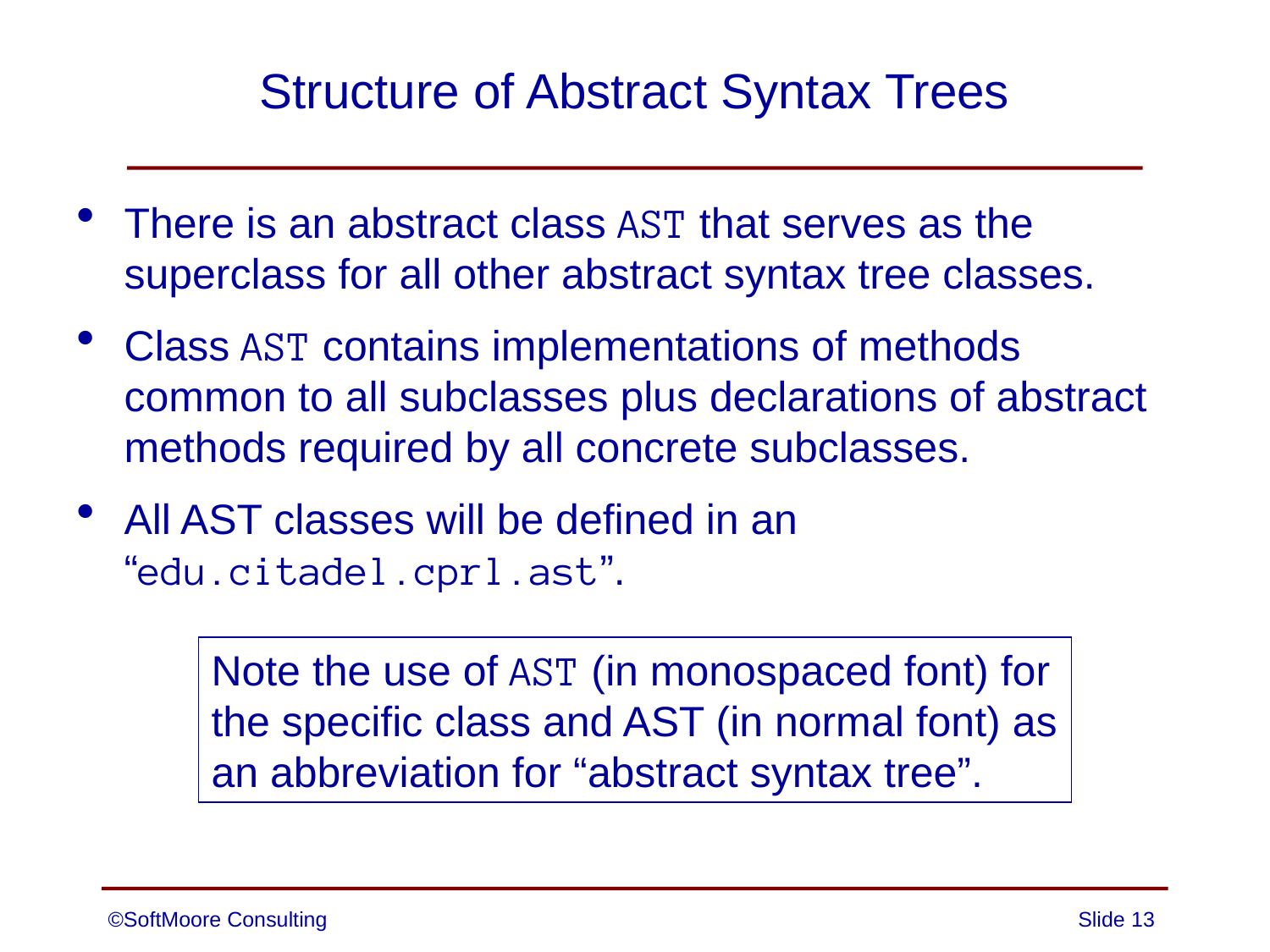

# Structure of Abstract Syntax Trees
There is an abstract class AST that serves as the superclass for all other abstract syntax tree classes.
Class AST contains implementations of methods common to all subclasses plus declarations of abstract methods required by all concrete subclasses.
All AST classes will be defined in an “edu.citadel.cprl.ast”.
Note the use of AST (in monospaced font) for the specific class and AST (in normal font) as an abbreviation for “abstract syntax tree”.
©SoftMoore Consulting
Slide 13